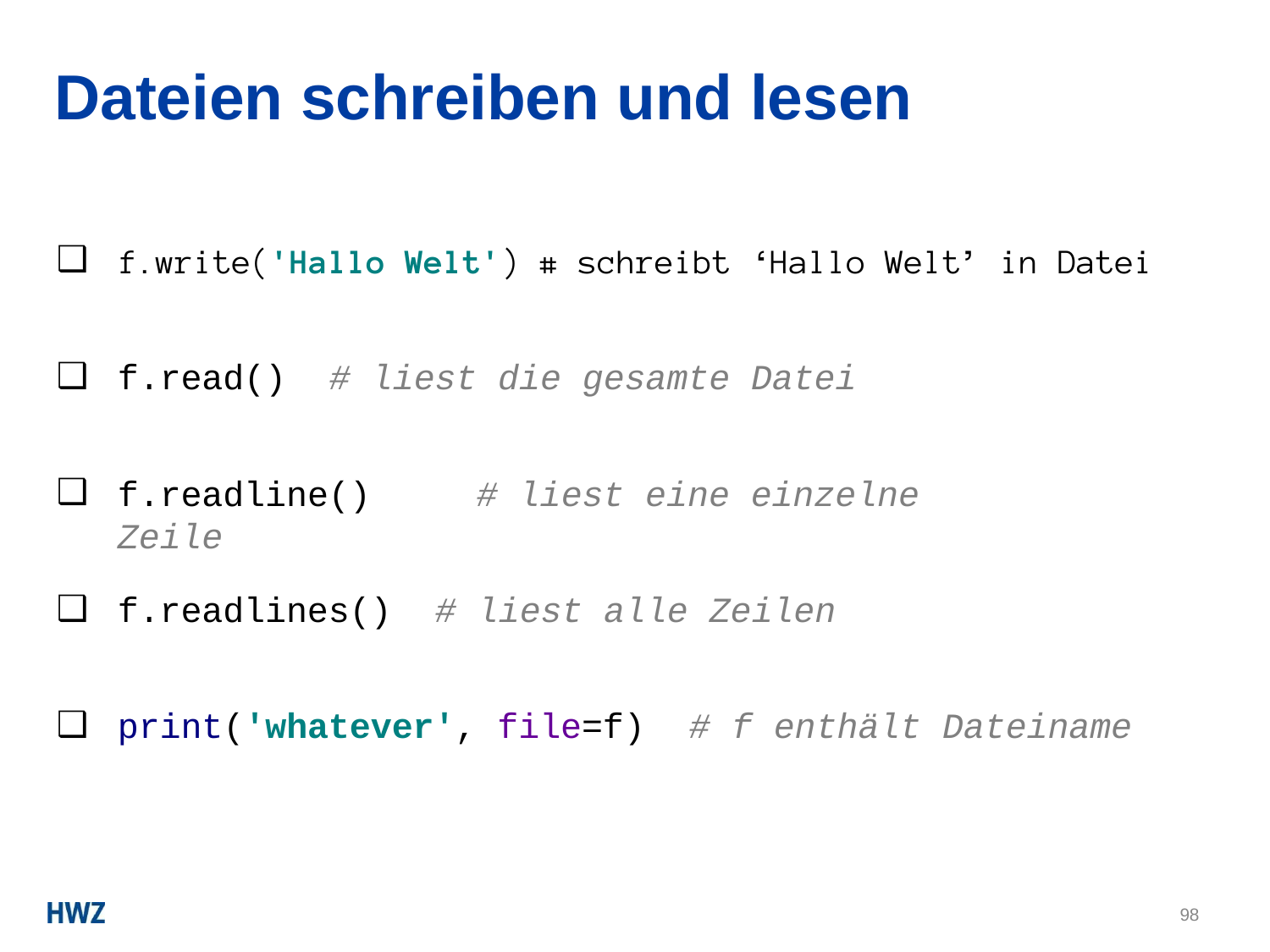

# Dateien schreiben und lesen
f.write('Hallo Welt') # schreibt ‘Hallo Welt’ in Datei
f.read()
# liest die gesamte Datei
f.readline()	# liest eine einzelne Zeile
f.readlines()
# liest alle Zeilen
print('whatever', file=f)
# f enthält Dateiname
98